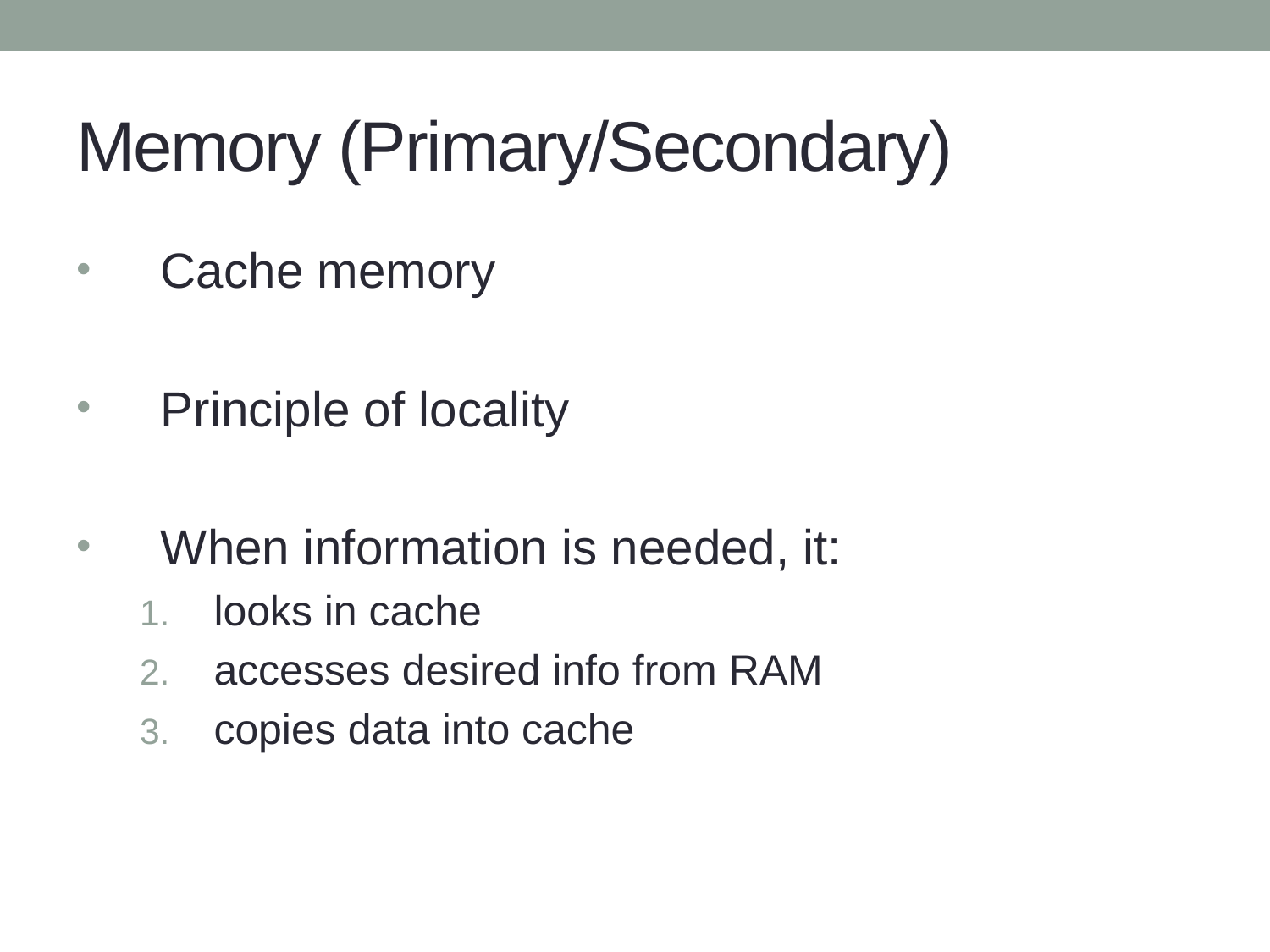

# Memory (Primary/Secondary)
Cache memory

Principle of locality

When information is needed, it:
looks in cache
accesses desired info from RAM
copies data into cache